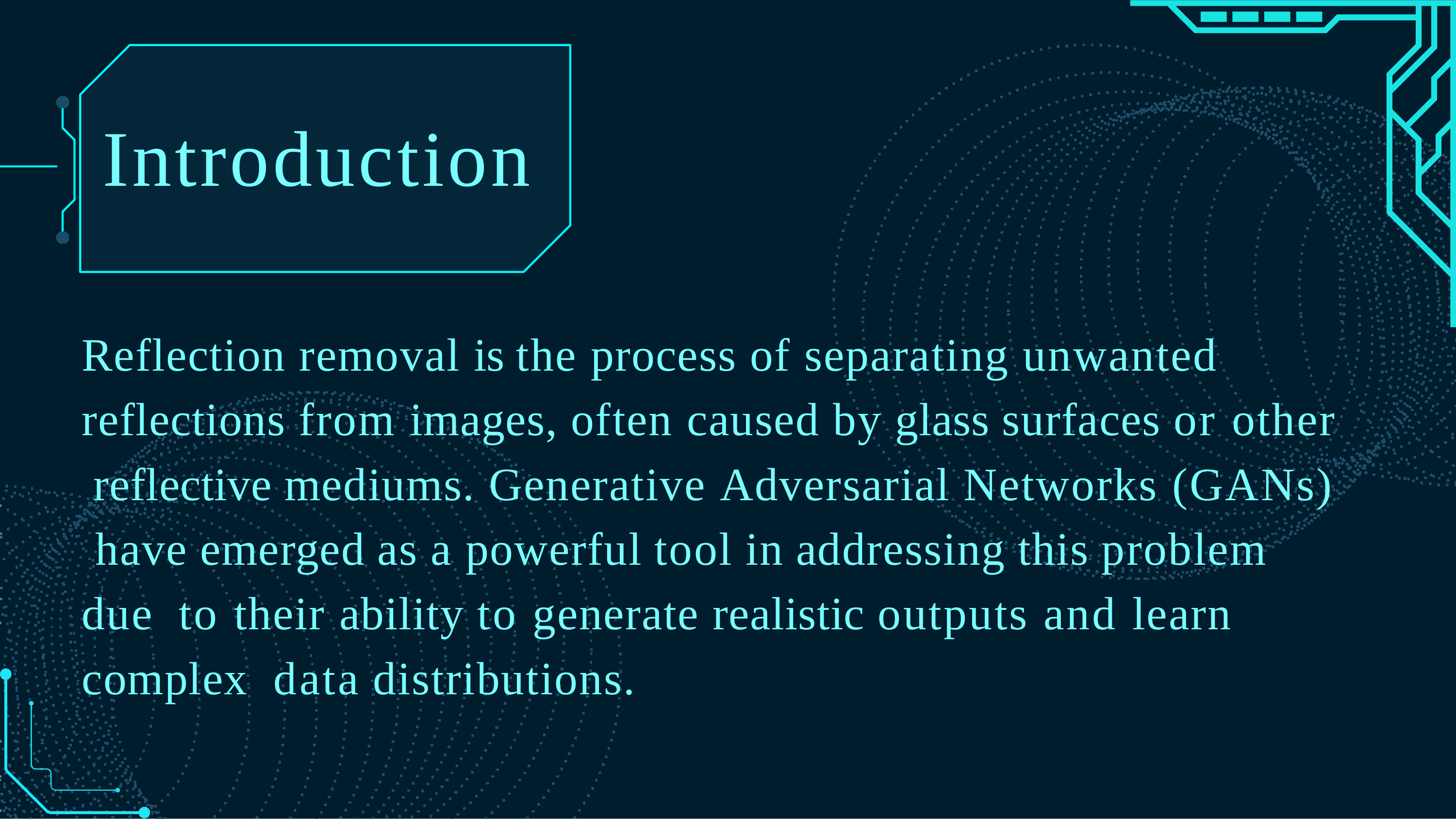

# Introduction
Reflection removal is the process of separating unwanted  reflections from images, often caused by glass surfaces or other  reflective mediums. Generative Adversarial Networks (GANs)  have emerged as a powerful tool in addressing this problem due  to their ability to generate realistic outputs and learn complex  data distributions.